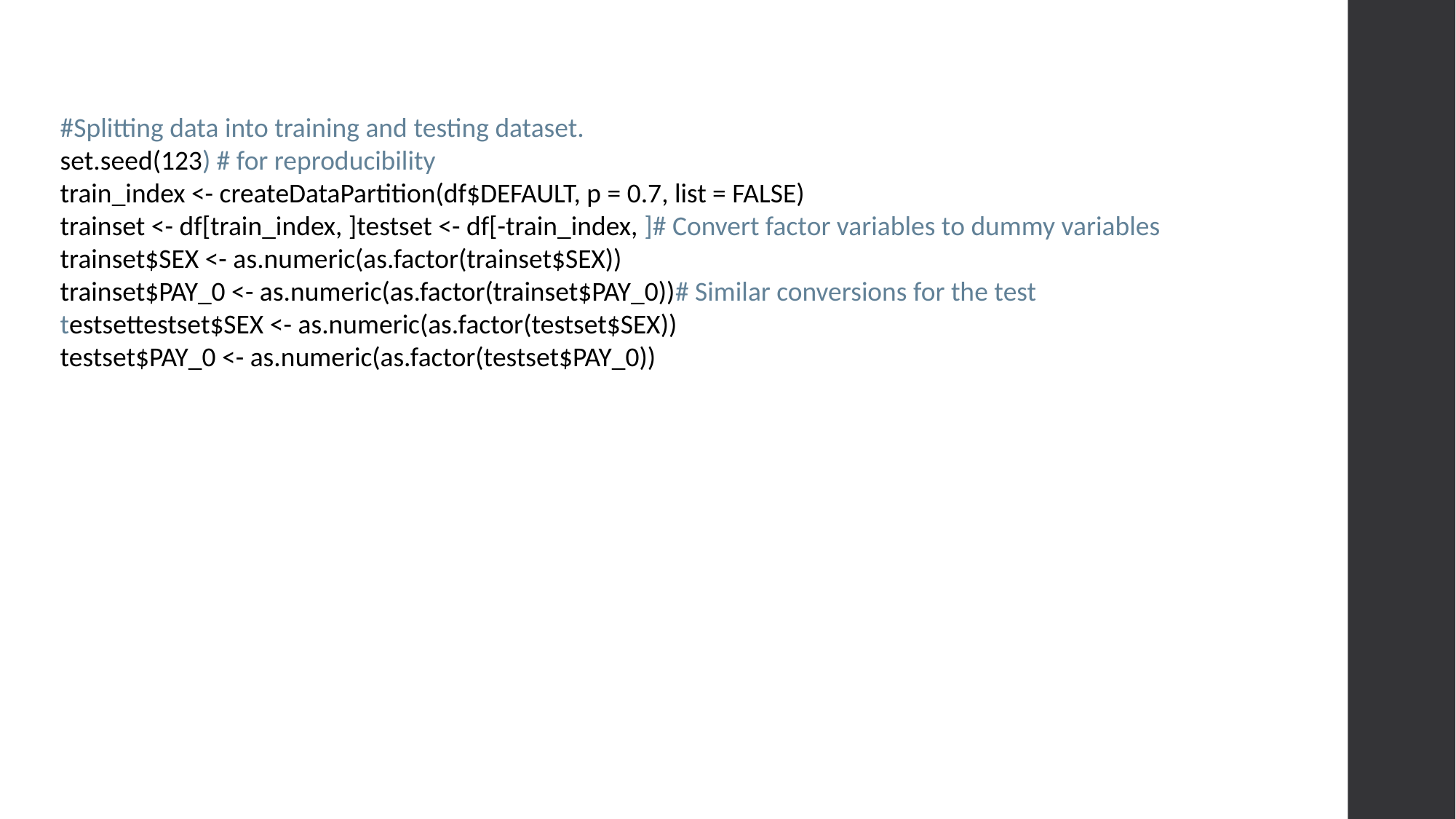

#Splitting data into training and testing dataset.
set.seed(123) # for reproducibility
train_index <- createDataPartition(df$DEFAULT, p = 0.7, list = FALSE)
trainset <- df[train_index, ]testset <- df[-train_index, ]# Convert factor variables to dummy variables
trainset$SEX <- as.numeric(as.factor(trainset$SEX))
trainset$PAY_0 <- as.numeric(as.factor(trainset$PAY_0))# Similar conversions for the test testsettestset$SEX <- as.numeric(as.factor(testset$SEX))
testset$PAY_0 <- as.numeric(as.factor(testset$PAY_0))